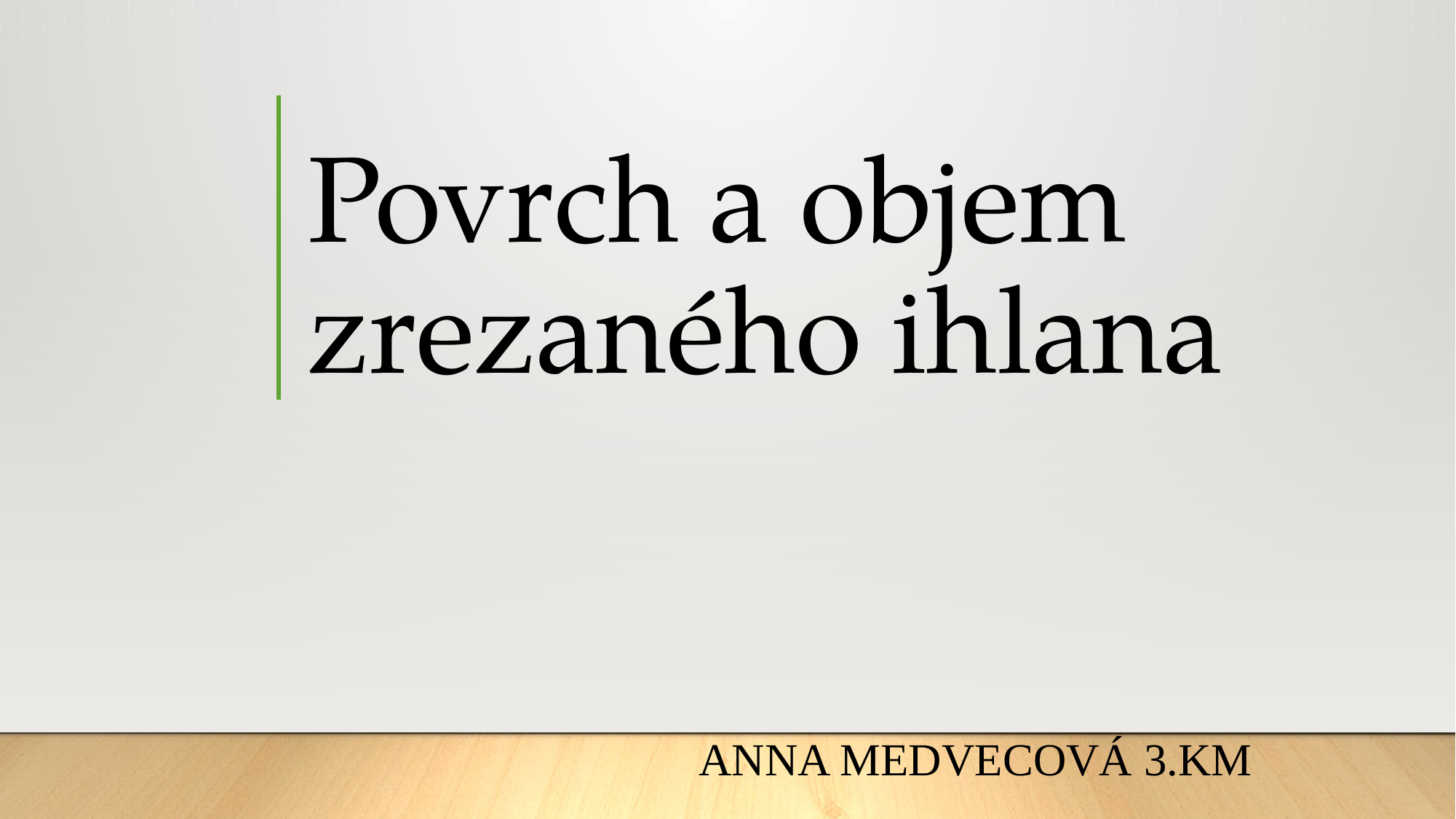

# Povrch a objem zrezaného ihlana

                                                                           Anna Medvecová 3.KM